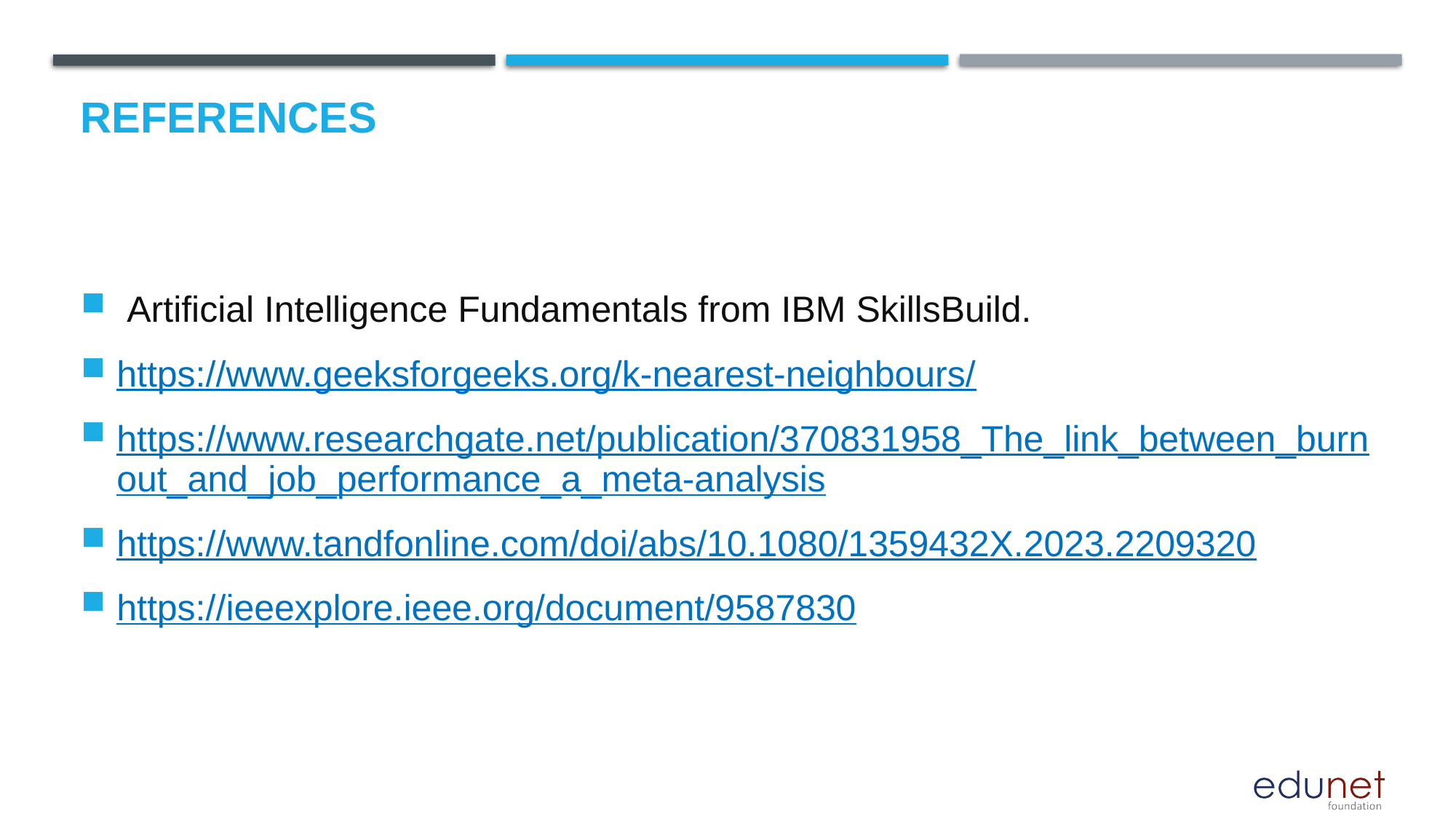

# References
 Artificial Intelligence Fundamentals from IBM SkillsBuild.
https://www.geeksforgeeks.org/k-nearest-neighbours/
https://www.researchgate.net/publication/370831958_The_link_between_burnout_and_job_performance_a_meta-analysis
https://www.tandfonline.com/doi/abs/10.1080/1359432X.2023.2209320
https://ieeexplore.ieee.org/document/9587830